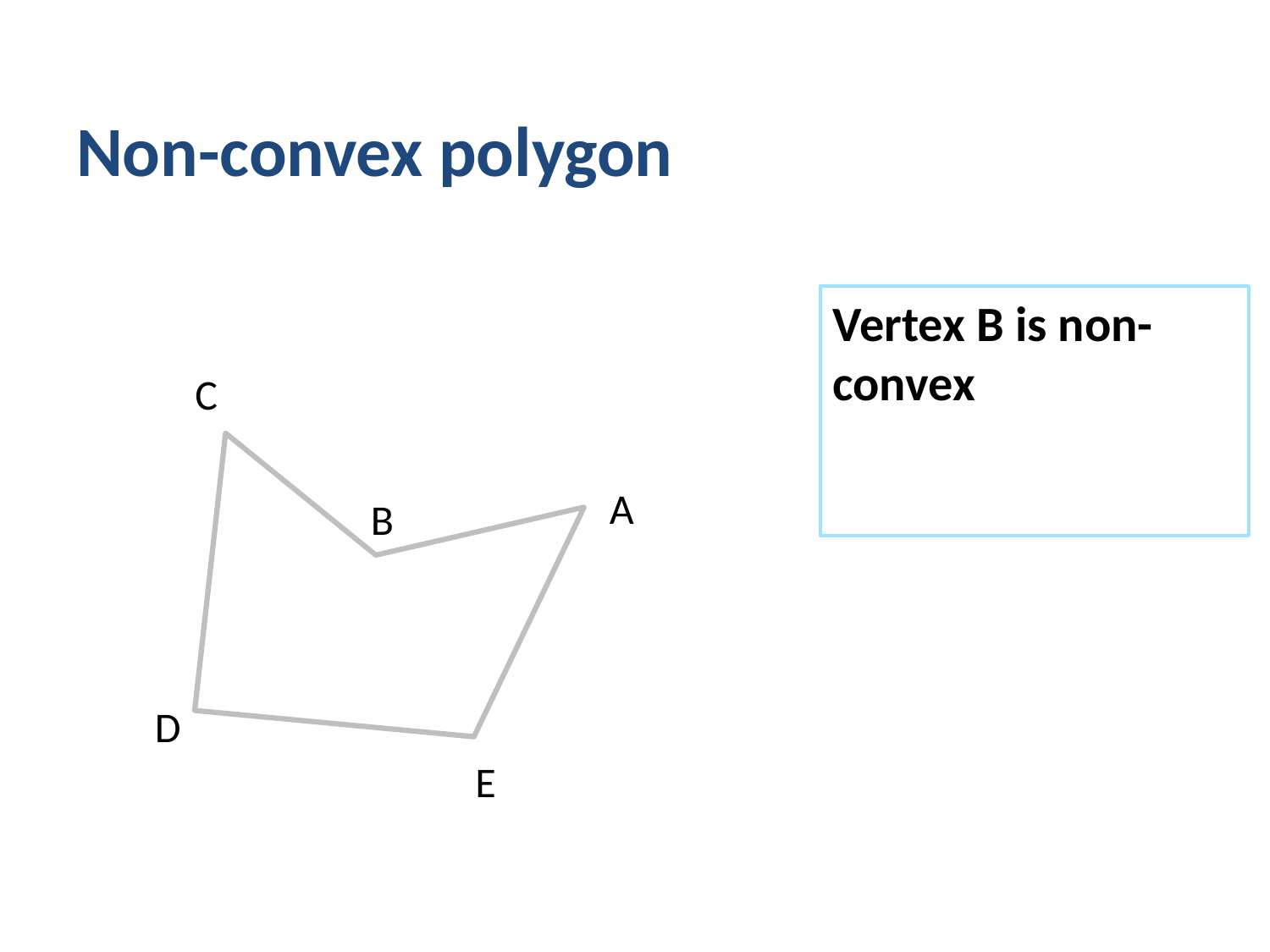

# Non-convex polygon
Vertex B is non-convex

C

A
B
D
E